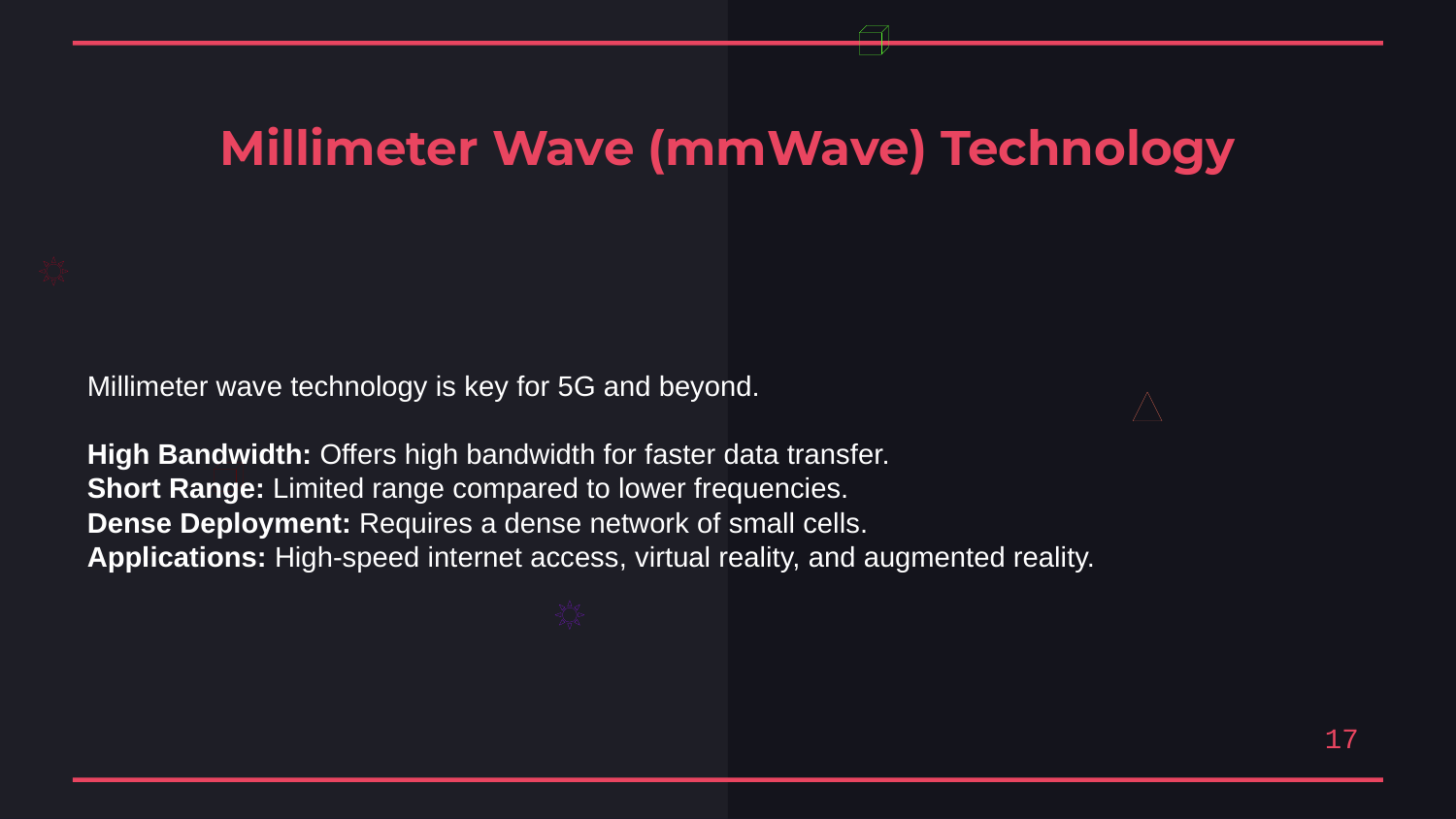

Millimeter Wave (mmWave) Technology

Millimeter wave technology is key for 5G and beyond.

High Bandwidth: Offers high bandwidth for faster data transfer.
Short Range: Limited range compared to lower frequencies.
Dense Deployment: Requires a dense network of small cells.
Applications: High-speed internet access, virtual reality, and augmented reality.

17